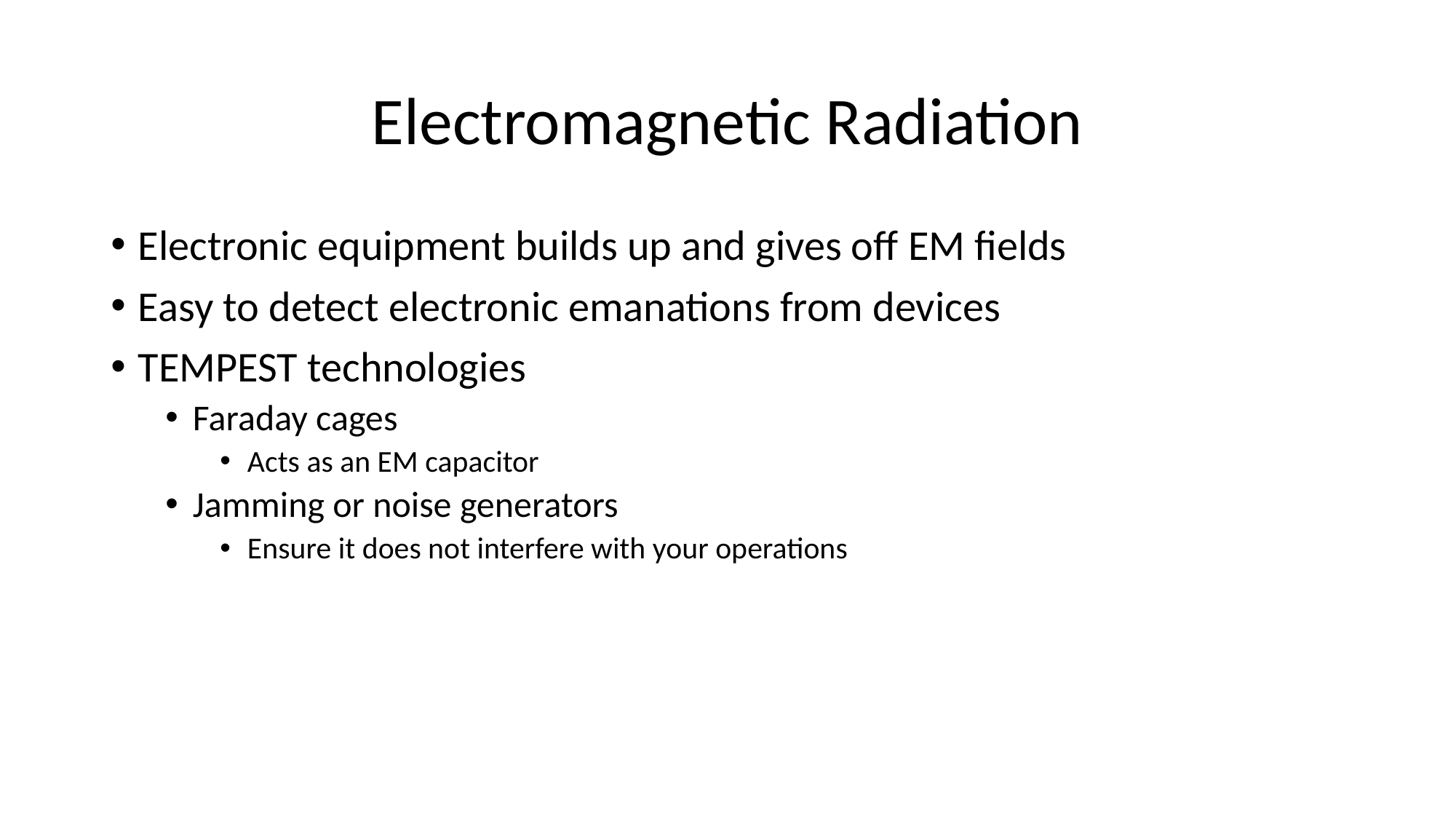

# Electromagnetic Radiation
Electronic equipment builds up and gives off EM fields
Easy to detect electronic emanations from devices
TEMPEST technologies
Faraday cages
Acts as an EM capacitor
Jamming or noise generators
Ensure it does not interfere with your operations